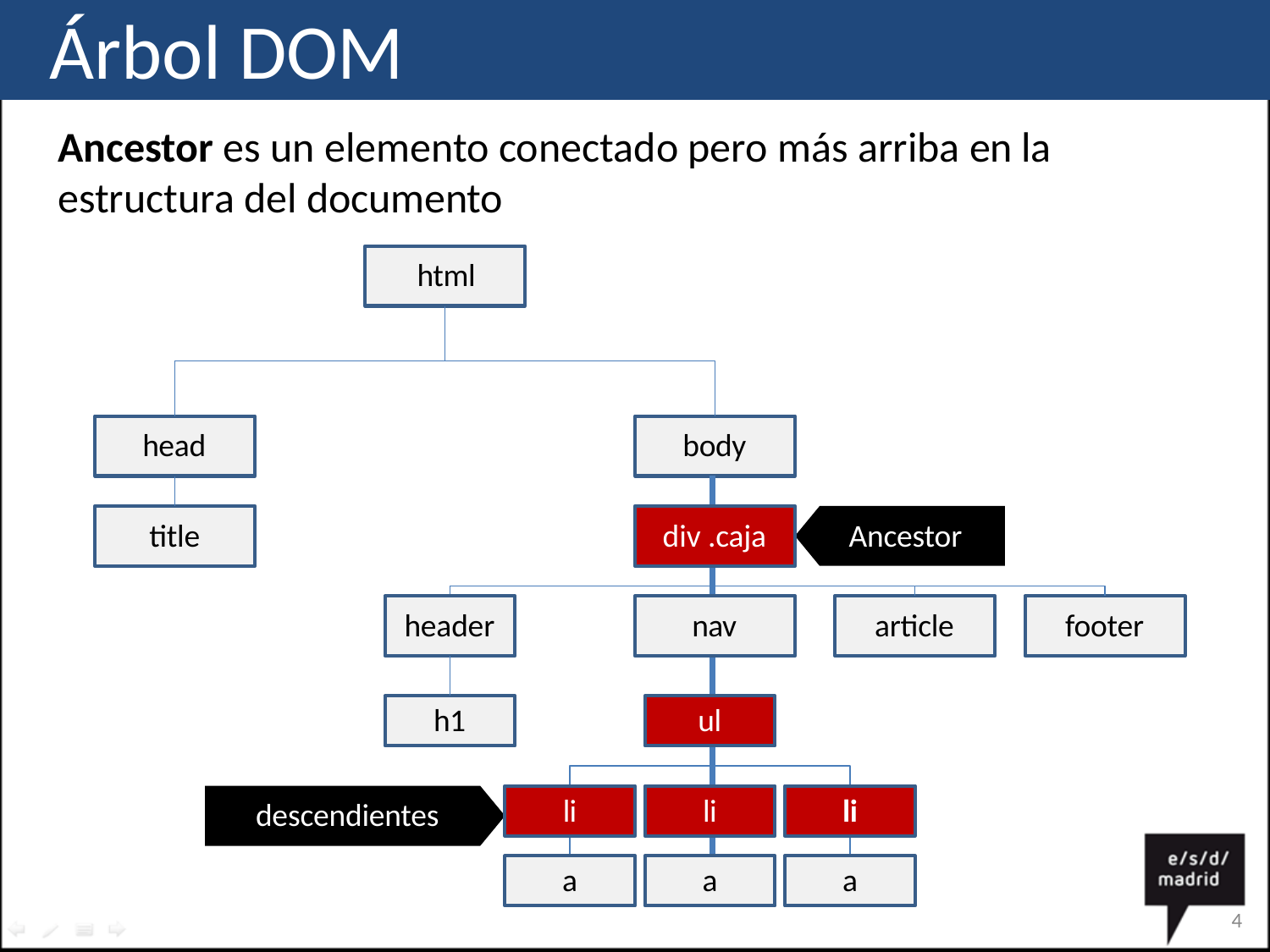

# Árbol DOM
Ancestor es un elemento conectado pero más arriba en la estructura del documento
html

head
body

title
div .caja
Ancestor

header
nav
article
footer

h1
ul
li
li
li
descendientes
a
a
a
4